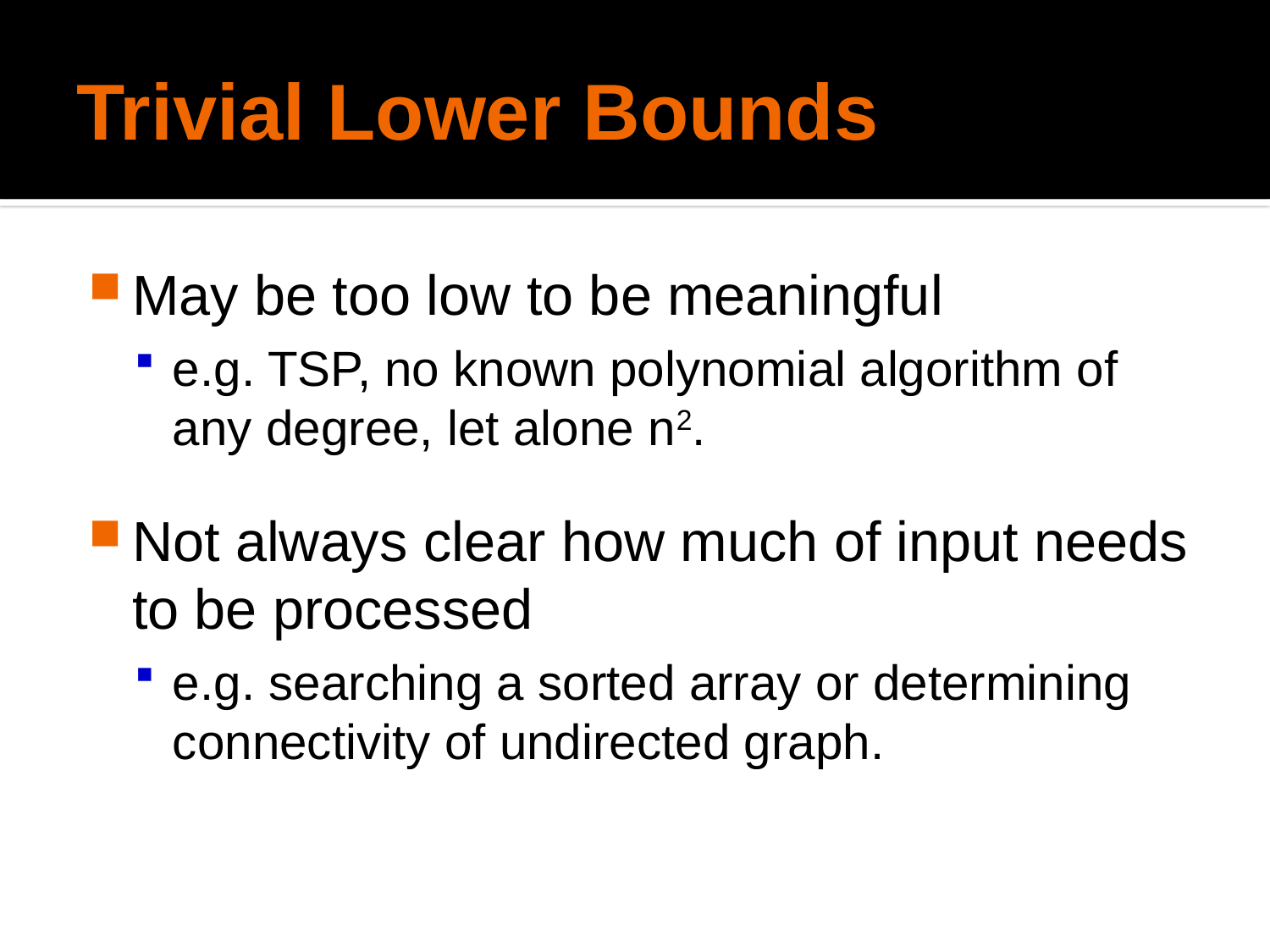

# Trivial Lower Bounds
May be too low to be meaningful
e.g. TSP, no known polynomial algorithm of any degree, let alone n2.

Not always clear how much of input needs to be processed
e.g. searching a sorted array or determining connectivity of undirected graph.